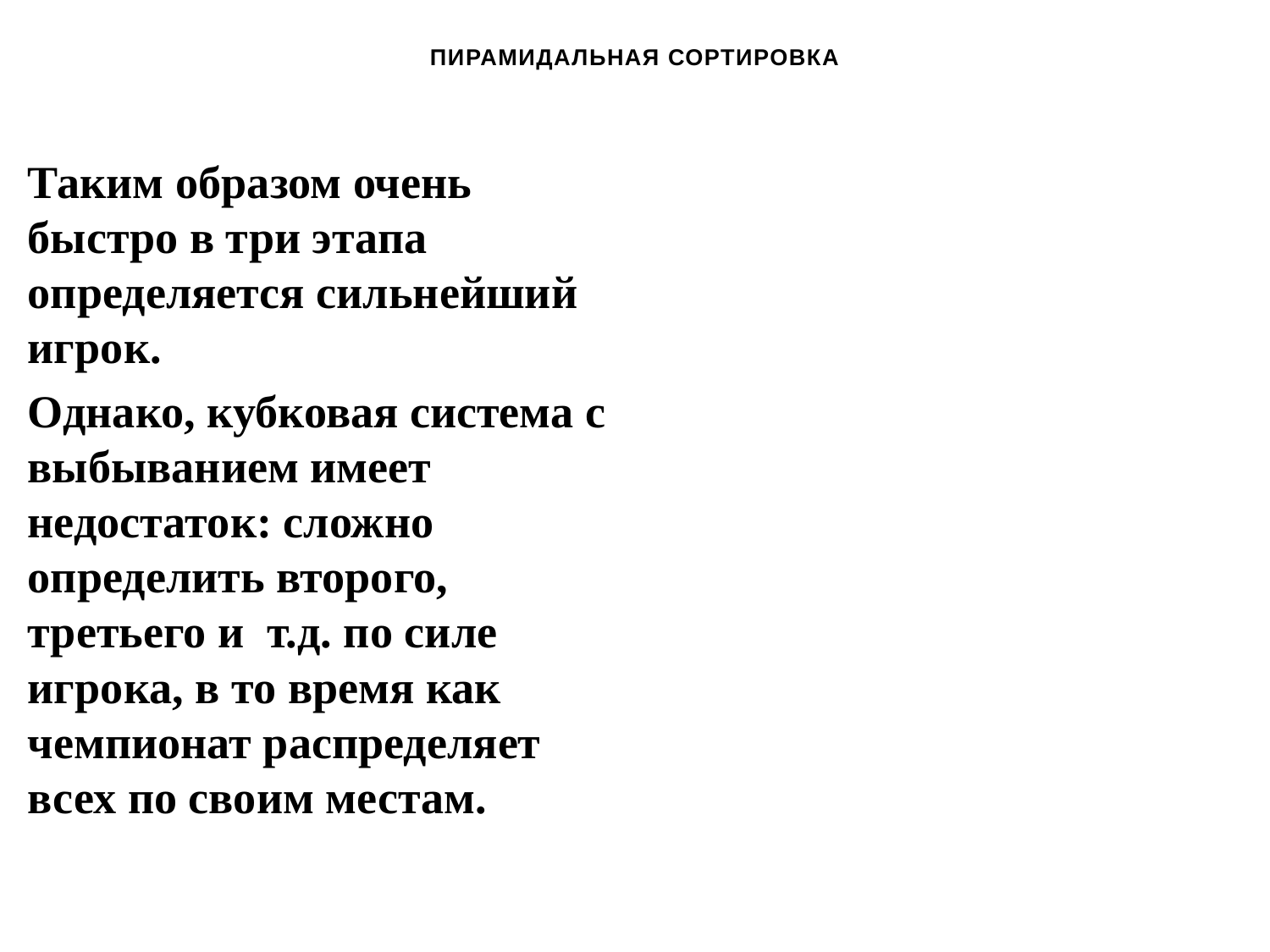

# Пирамидальная сортировка
Таким образом очень быстро в три этапа определяется сильнейший игрок.
Однако, кубковая система с выбыванием имеет недостаток: сложно определить второго, третьего и  т.д. по силе игрока, в то время как чемпионат распределяет всех по своим местам.